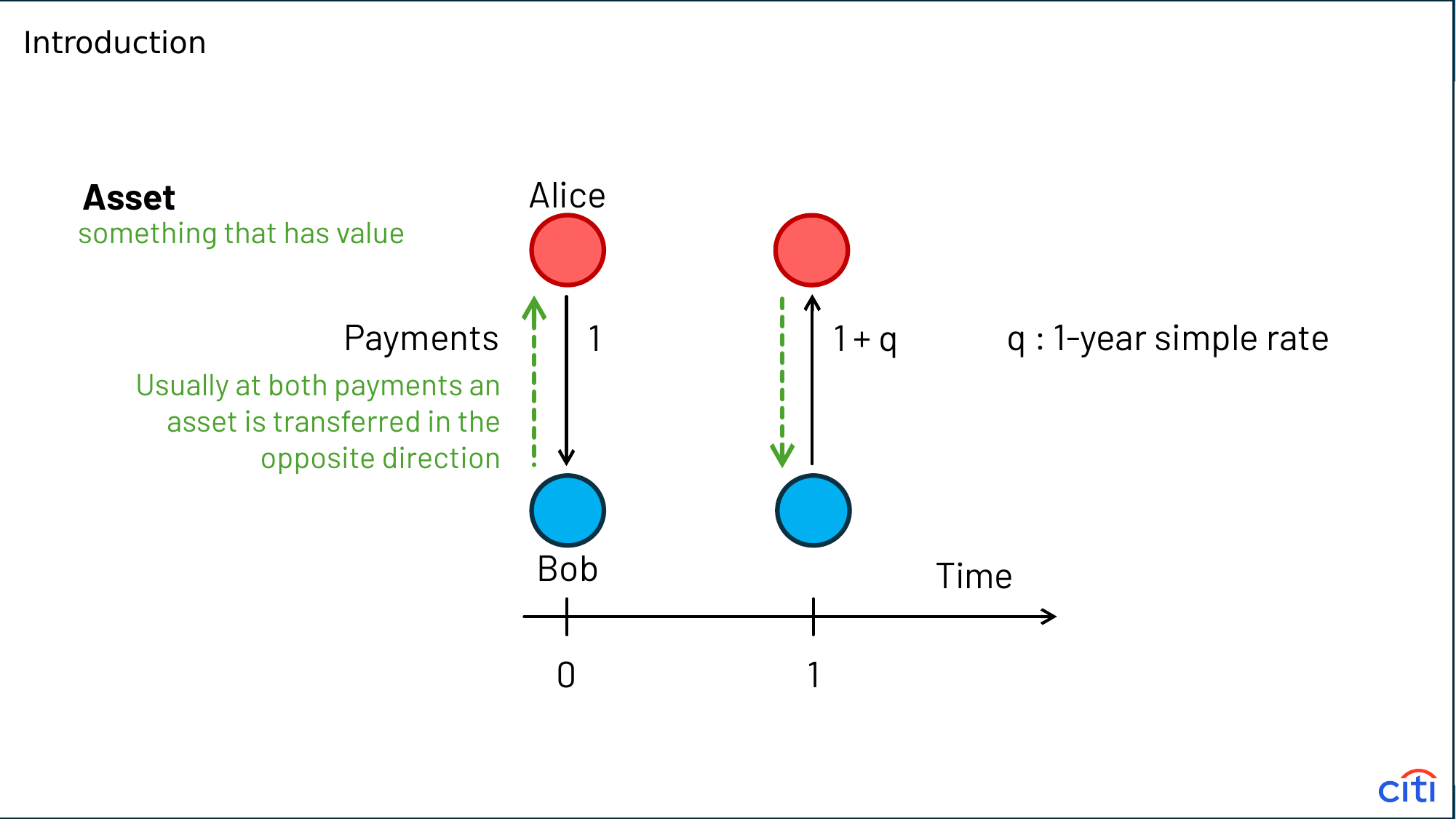

Introduction
Intro
Alice
Asset
something that has value

q : 1-year simple rate
Payments
1
1 + q
Usually at both payments an asset is transferred in the opposite direction

Bob
Time
0
1